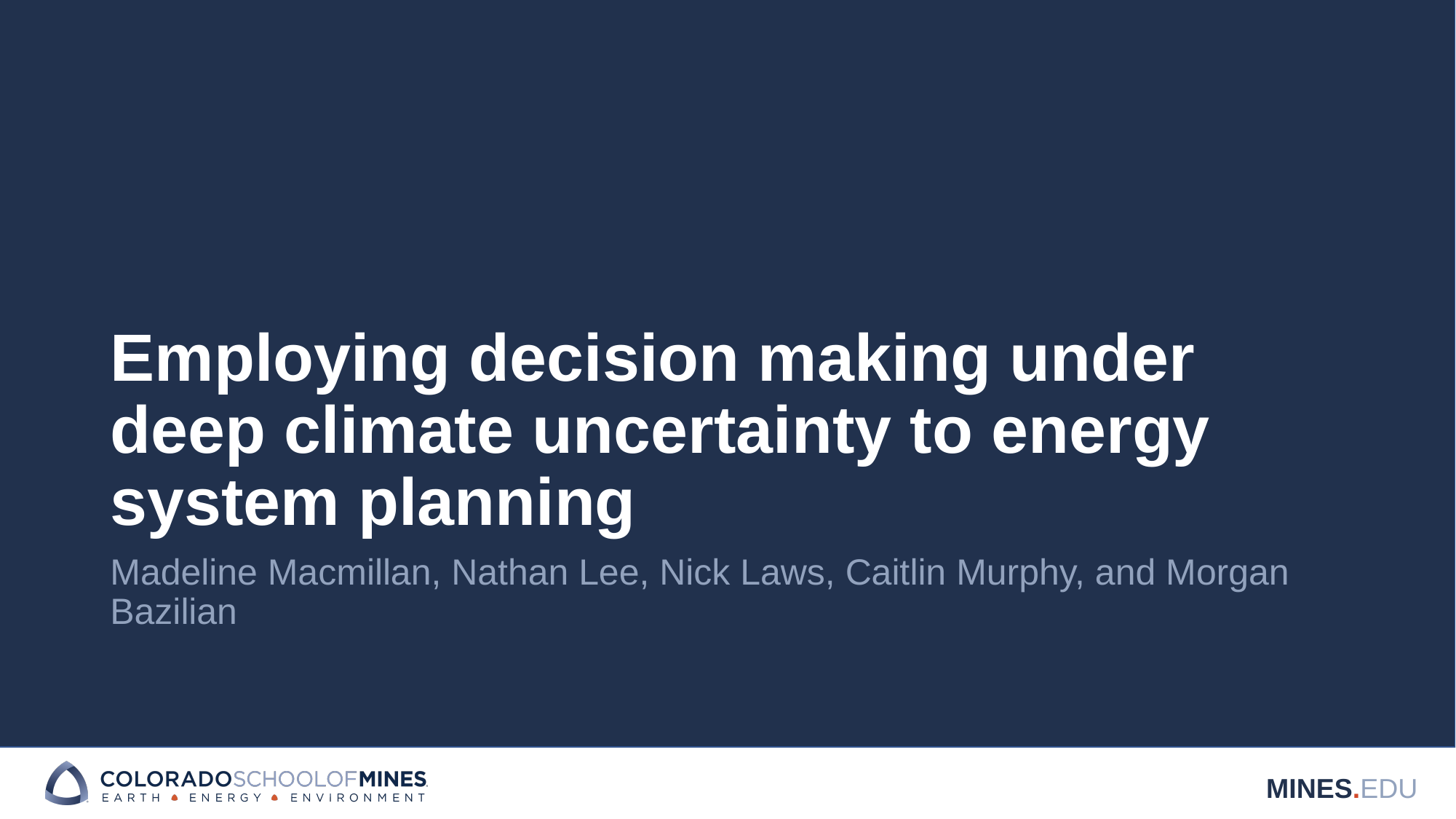

# Employing decision making under deep climate uncertainty to energy system planning
Madeline Macmillan, Nathan Lee, Nick Laws, Caitlin Murphy, and Morgan Bazilian